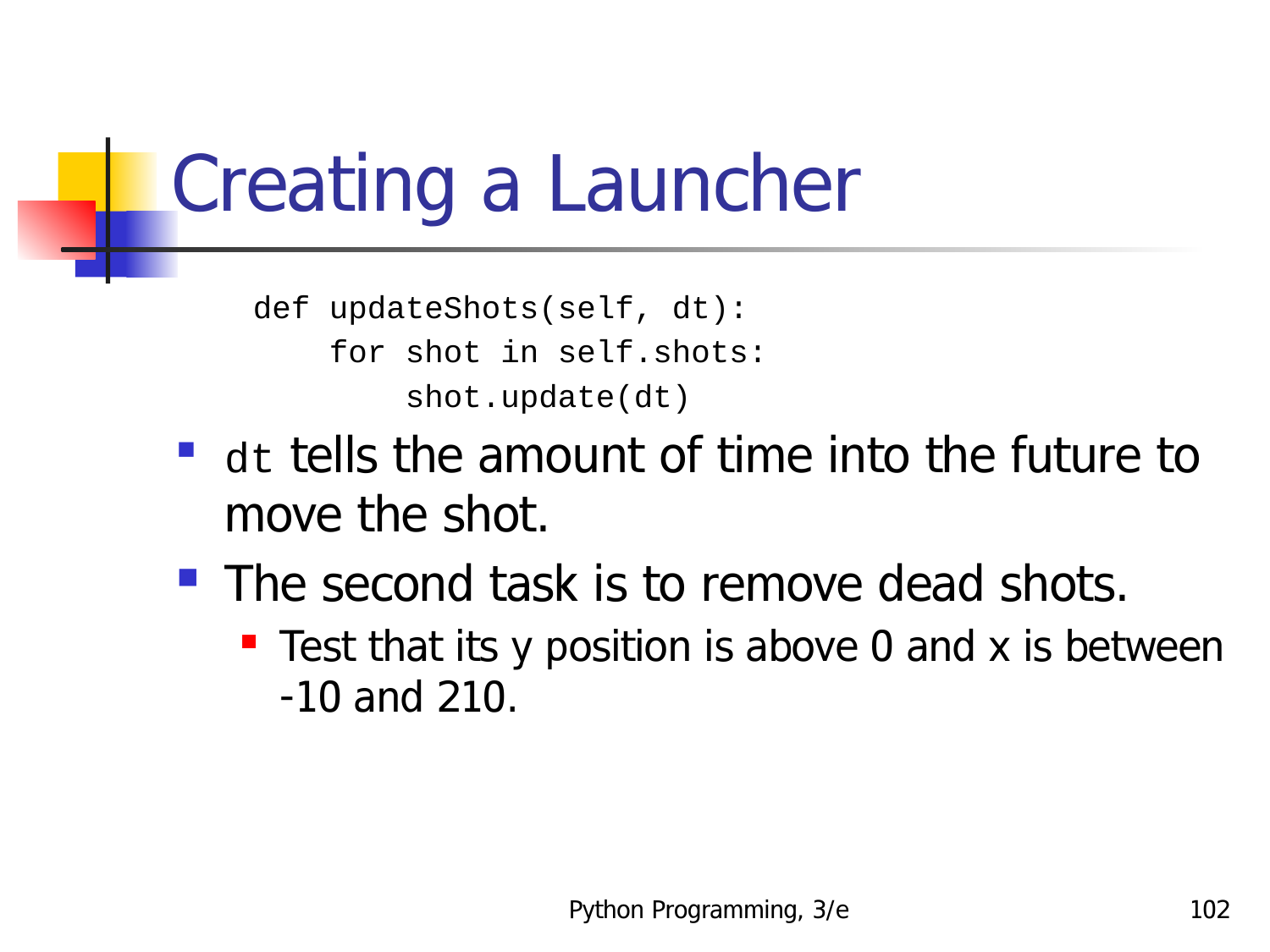

# Creating a Launcher
    def updateShots(self, dt):
        for shot in self.shots:
            shot.update(dt)
dt tells the amount of time into the future to move the shot.
The second task is to remove dead shots.
Test that its y position is above 0 and x is between -10 and 210.
Python Programming, 3/e
102